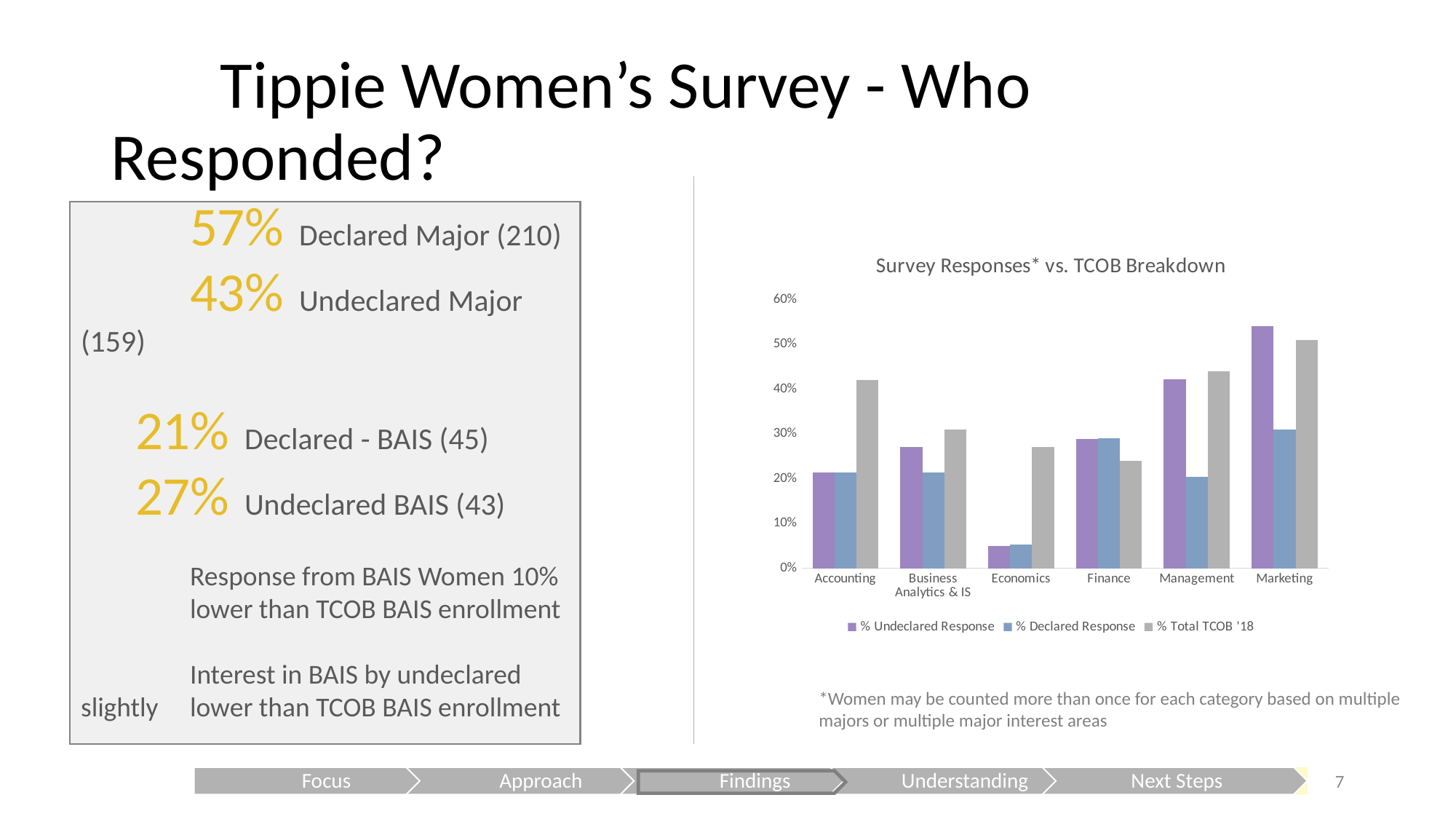

# Tippie Women’s Survey - Who Responded?

	57%	Declared Major (210)
	43% 	Undeclared Major (159)

21% 	Declared - BAIS (45)
27%	Undeclared BAIS (43)

	Response from BAIS Women 10% 	lower than TCOB BAIS enrollment

	Interest in BAIS by undeclared slightly 	lower than TCOB BAIS enrollment

### Chart: Survey Responses* vs. TCOB Breakdown

| Category | % Undeclared Response | % Declared Response | % Total TCOB '18 |
|---|---|---|---|
| Accounting | 0.2138364779874214 | 0.21428571428571427 | 0.42 |
| Business Analytics & IS | 0.27044025157232704 | 0.21428571428571427 | 0.31 |
| Economics | 0.050314465408805034 | 0.05238095238095238 | 0.27 |
| Finance | 0.2893081761006289 | 0.2904761904761905 | 0.24 |
| Management | 0.42138364779874216 | 0.20476190476190476 | 0.44 |
| Marketing | 0.5408805031446541 | 0.30952380952380953 | 0.51 |
*Women may be counted more than once for each category based on multiple majors or multiple major interest areas

7